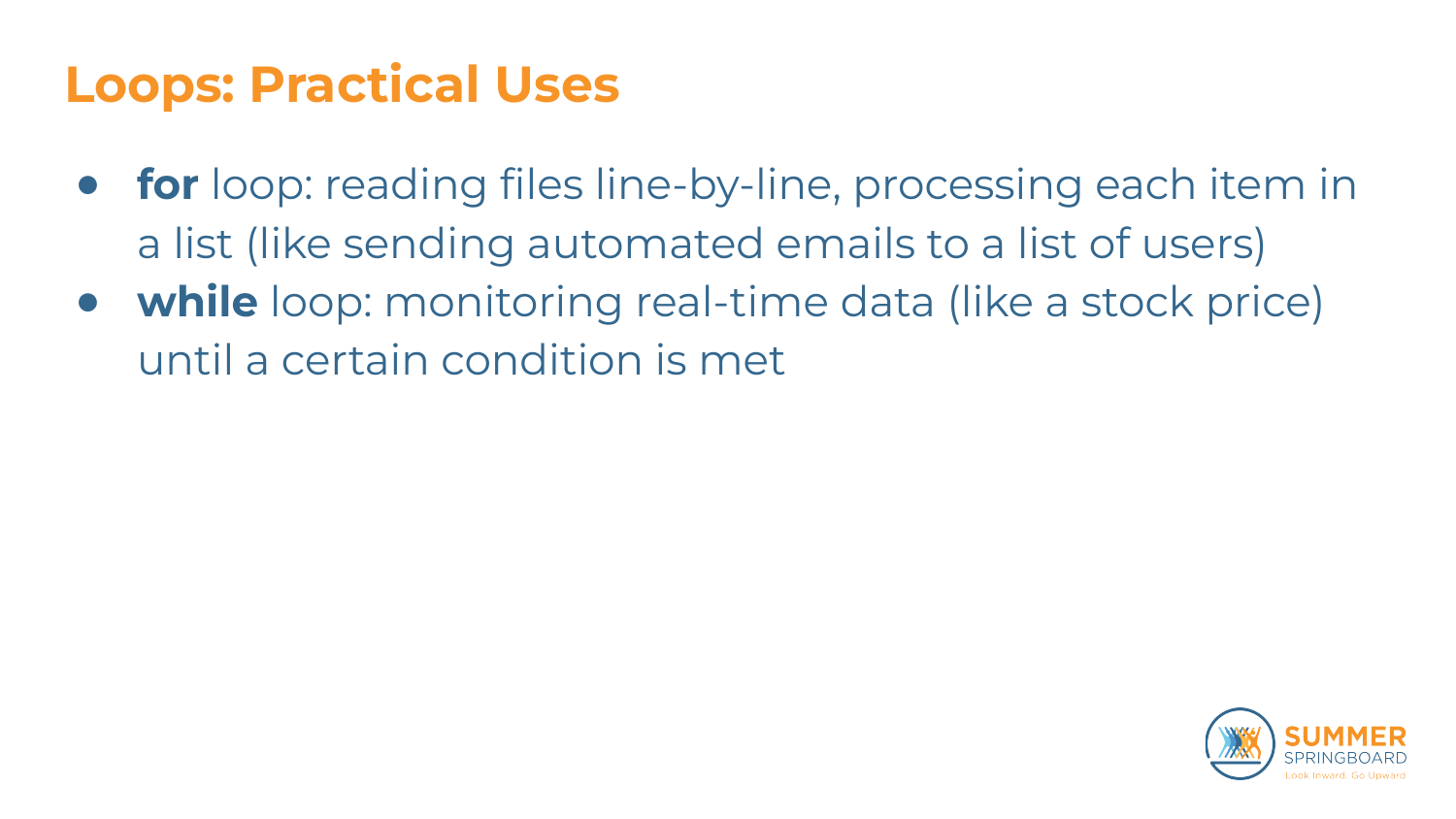

# Loops: Practical Uses
for loop: reading files line-by-line, processing each item in a list (like sending automated emails to a list of users)
while loop: monitoring real-time data (like a stock price) until a certain condition is met